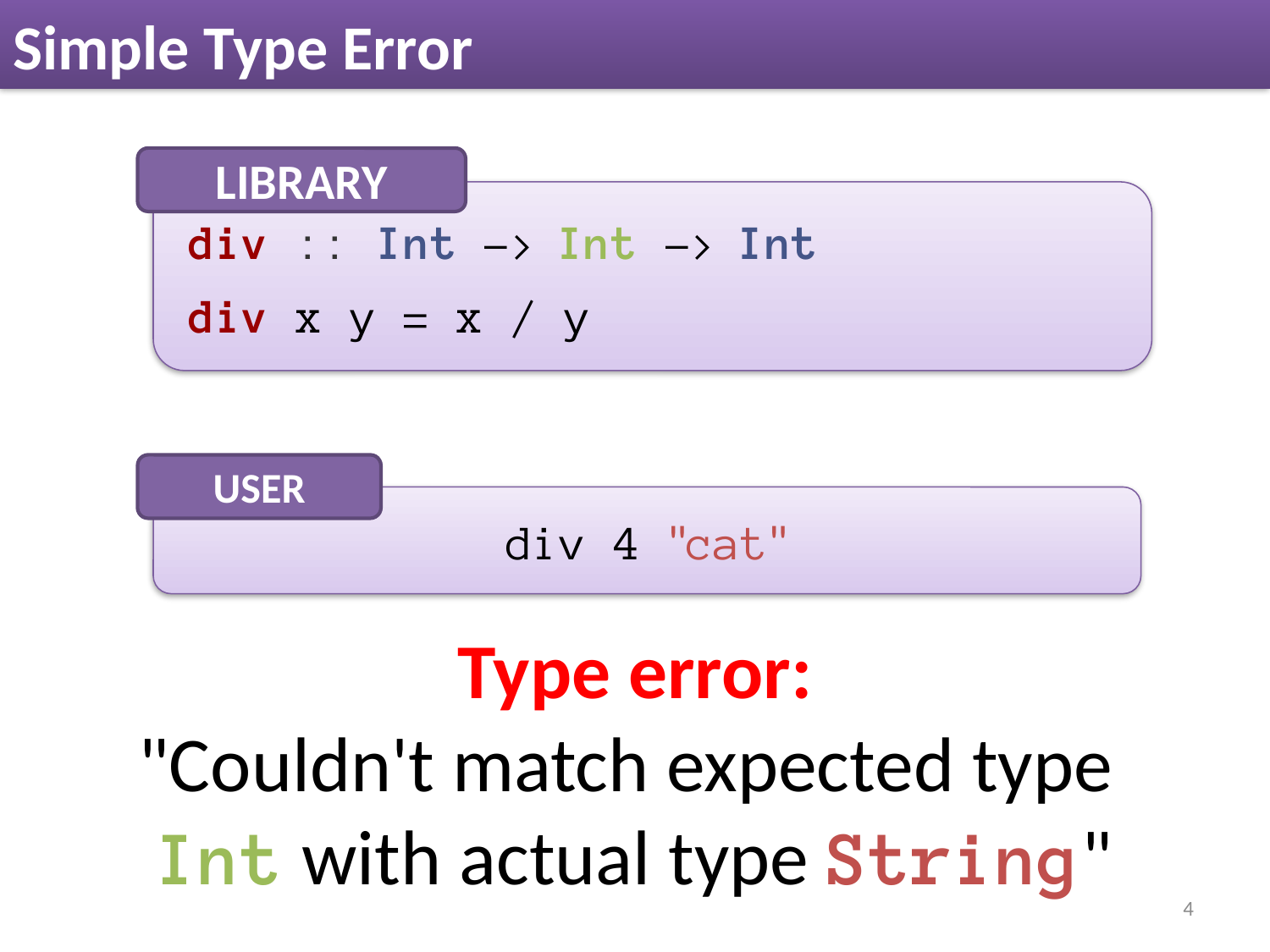

# Simple Type Error
LIBRARY
 div :: Int -> Int -> Int
 div x y = x / y
USER
div 4 "cat"
Type error:
"Couldn't match expected type
Int with actual type String"
4